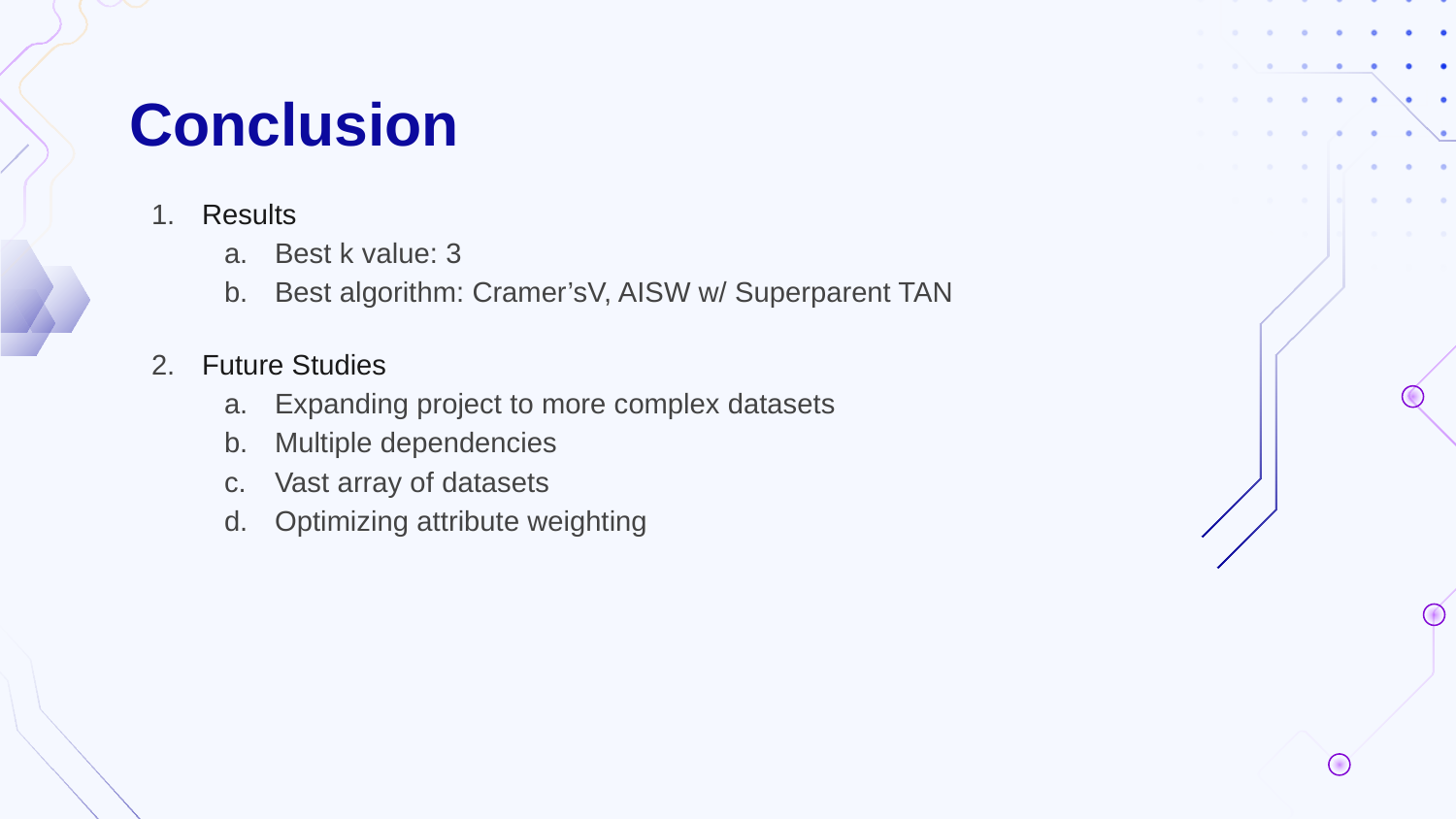

# Conclusion
Results
Best k value: 3
Best algorithm: Cramer’sV, AISW w/ Superparent TAN
Future Studies
Expanding project to more complex datasets
Multiple dependencies
Vast array of datasets
Optimizing attribute weighting